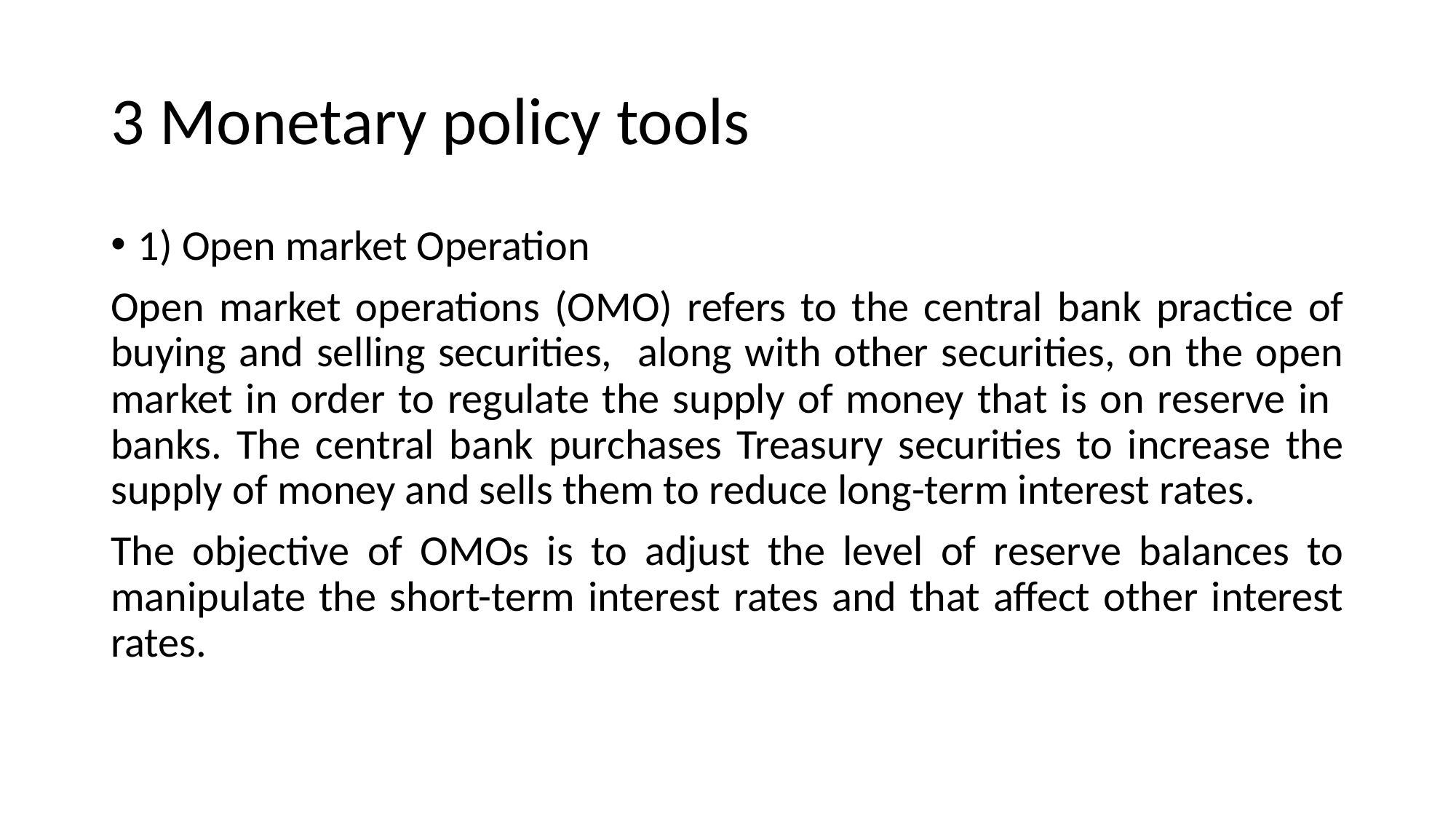

# 3 Monetary policy tools
1) Open market Operation
Open market operations (OMO) refers to the central bank practice of buying and selling securities,  along with other securities, on the open market in order to regulate the supply of money that is on reserve in  banks. The central bank purchases Treasury securities to increase the supply of money and sells them to reduce long-term interest rates.
The objective of OMOs is to adjust the level of reserve balances to manipulate the short-term interest rates and that affect other interest rates.